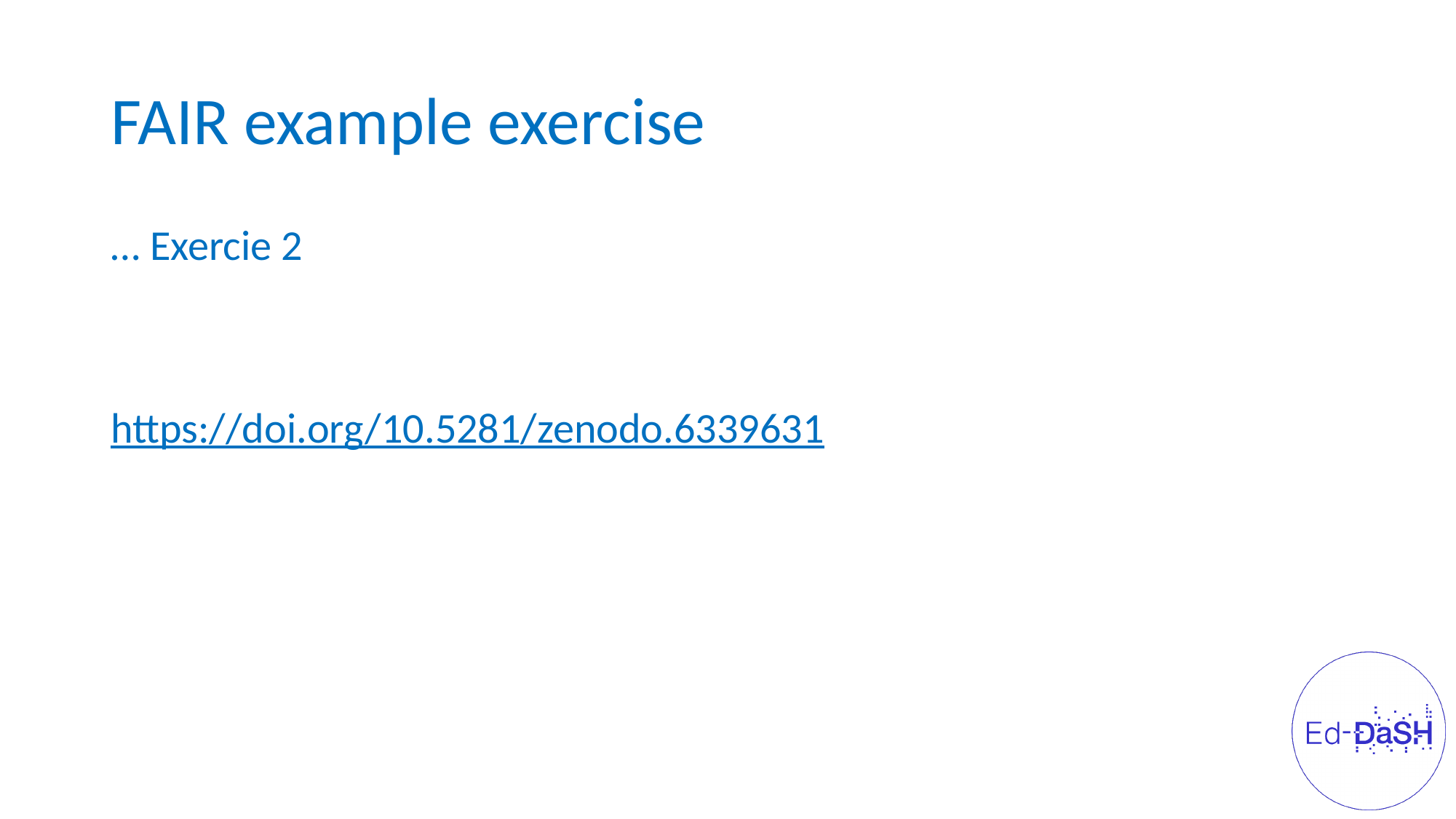

# FAIR example exercise
… Exercie 2

https://doi.org/10.5281/zenodo.6339631